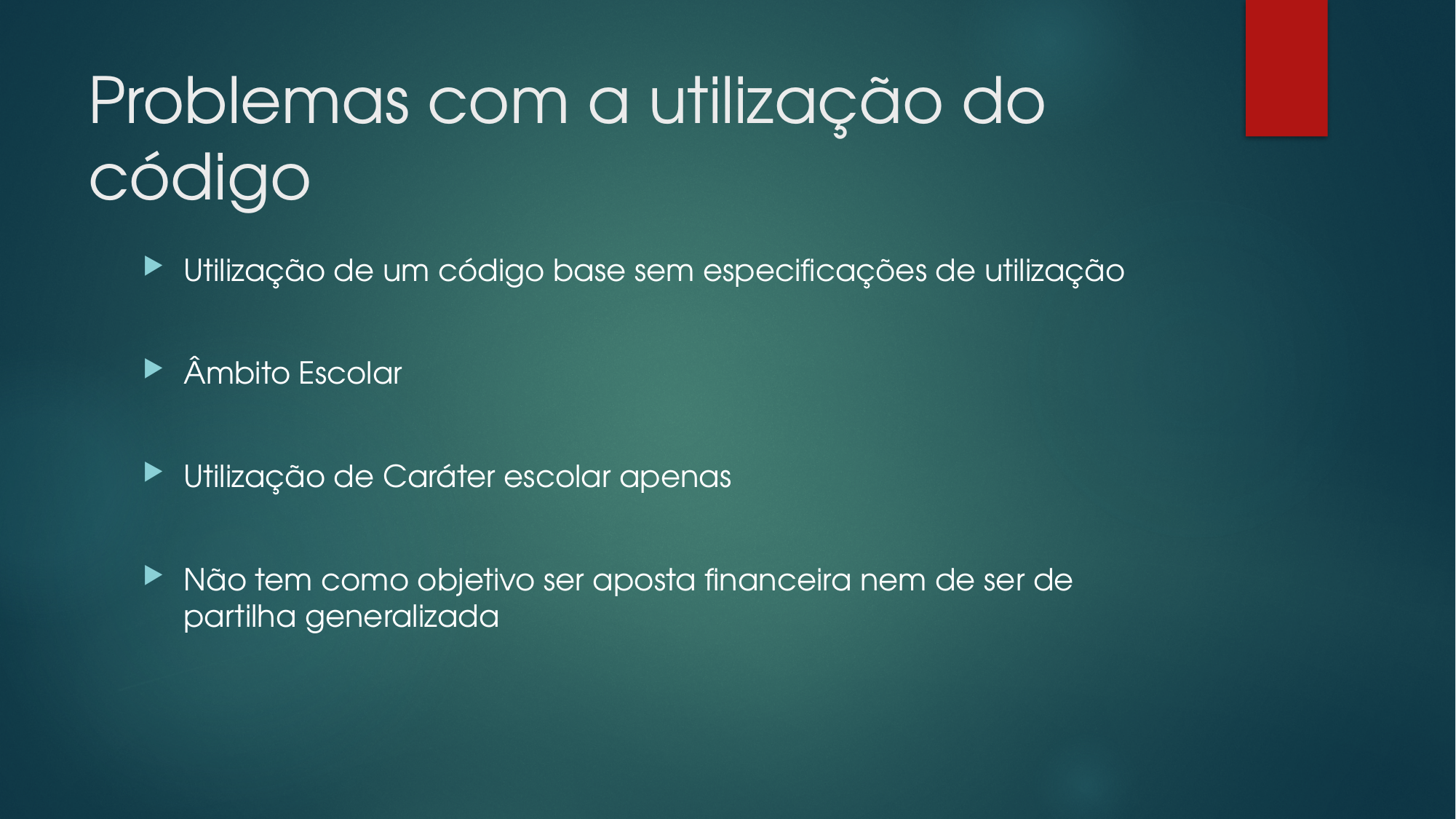

# Problemas com a utilização do código
Utilização de um código base sem especificações de utilização

Âmbito Escolar

Utilização de Caráter escolar apenas

Não tem como objetivo ser aposta financeira nem de ser de partilha generalizada